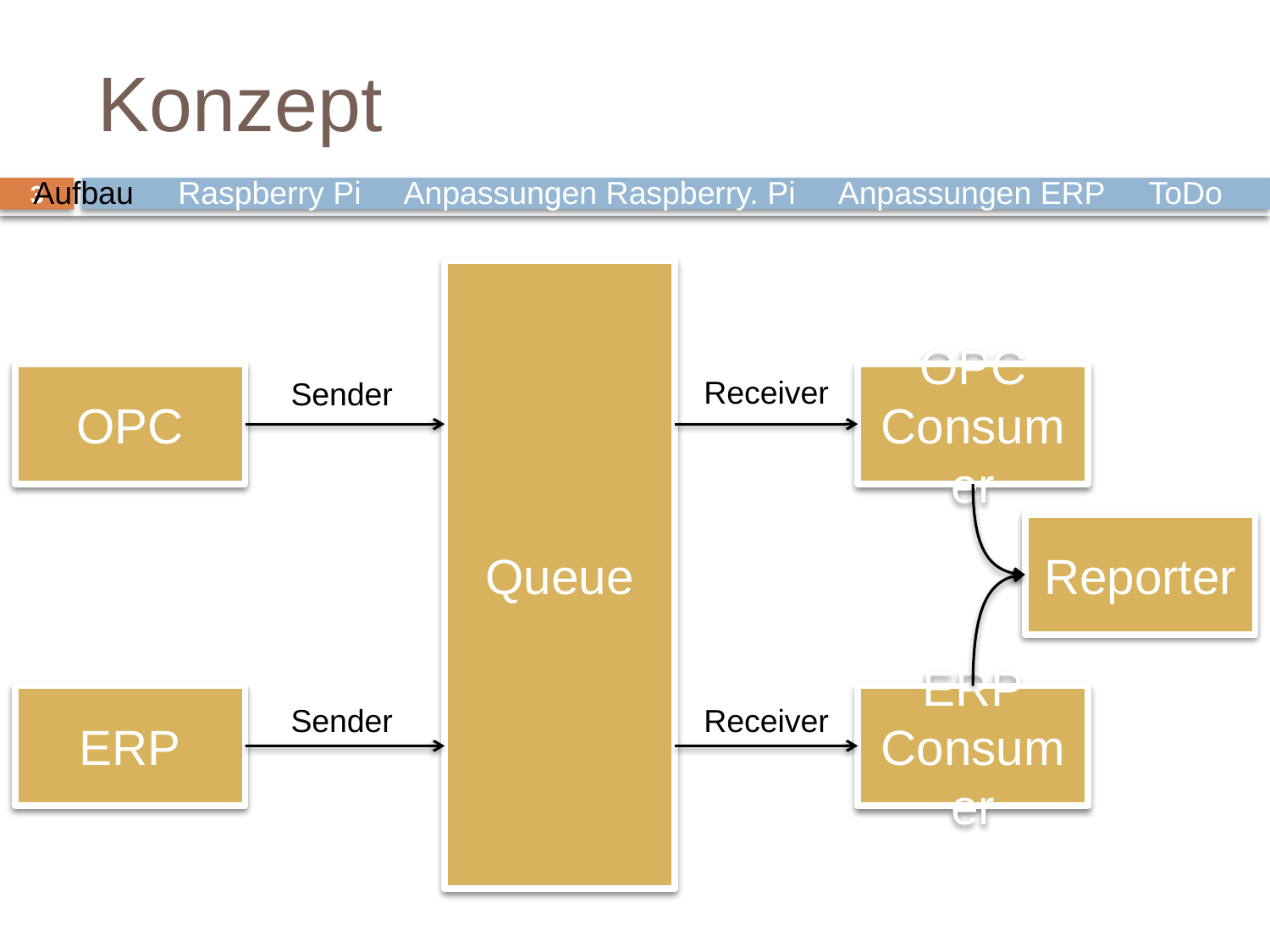

# Konzept
Aufbau     Raspberry Pi     Anpassungen Raspberry. Pi     Anpassungen ERP     ToDo
3
Queue
OPC
OPC
Consumer
Receiver
Sender
Reporter
ERP
ERP
Consumer
Sender
Receiver